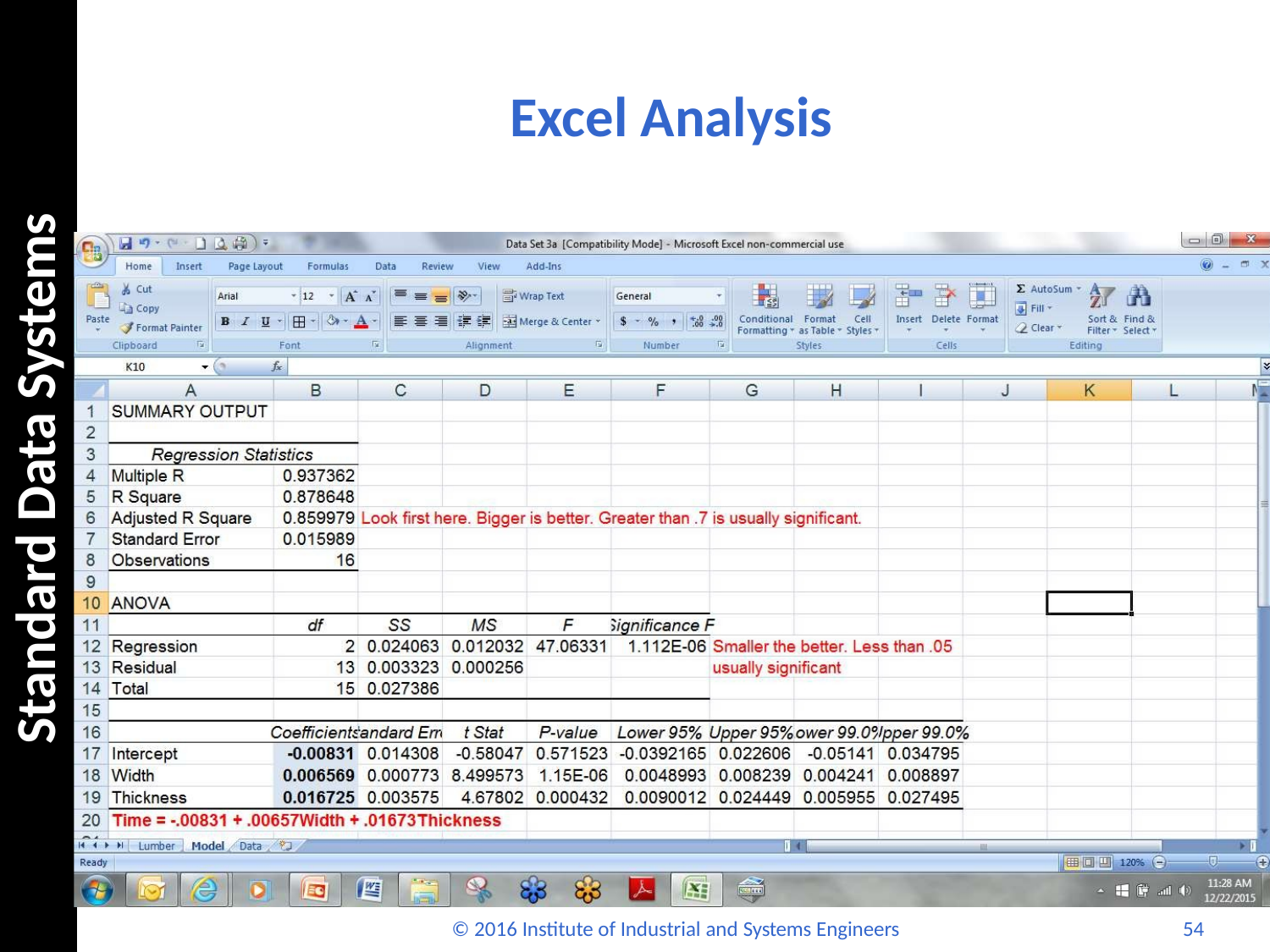

# Excel Analysis
Standard Data Systems

© 2016 Institute of Industrial and Systems Engineers
54